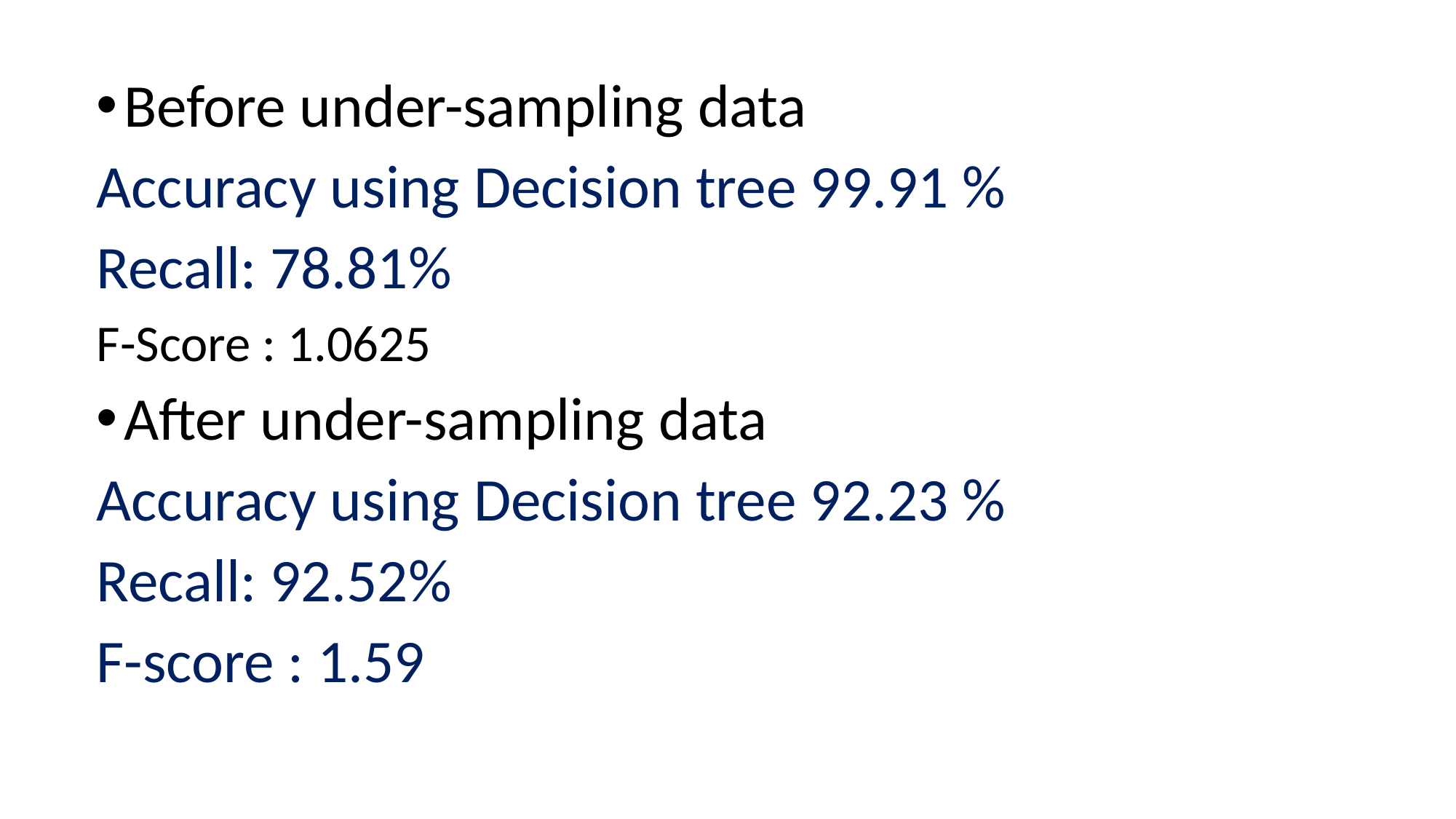

Before under-sampling data
Accuracy using Decision tree 99.91 %
Recall: 78.81%
F-Score : 1.0625
After under-sampling data
Accuracy using Decision tree 92.23 %
Recall: 92.52%
F-score : 1.59